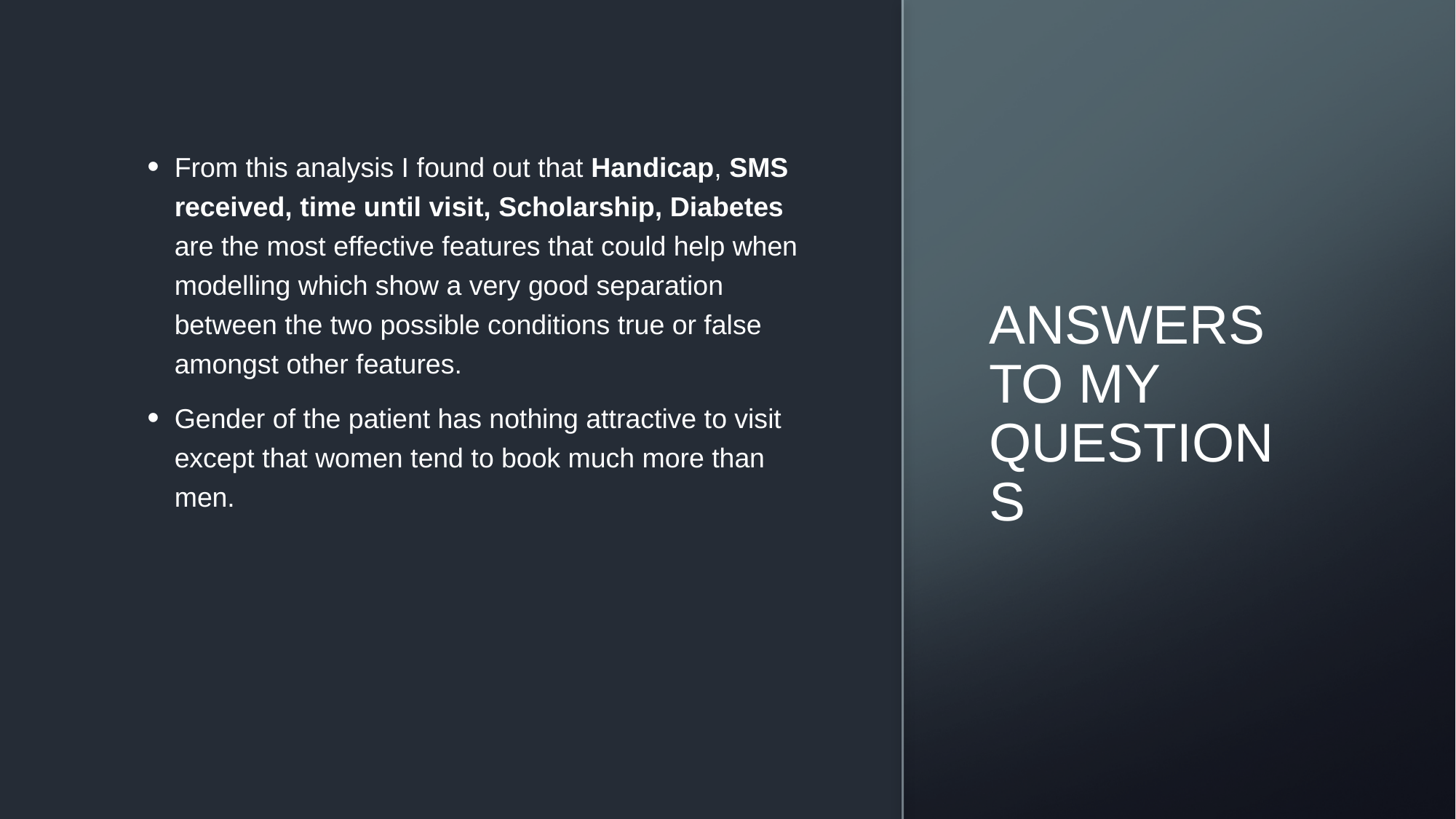

From this analysis I found out that Handicap, SMS received, time until visit, Scholarship, Diabetes are the most effective features that could help when modelling which show a very good separation  between the two possible conditions true or false amongst other features.
Gender of the patient has nothing attractive to visit except that women tend to book much more than men.

# Answers to my questions